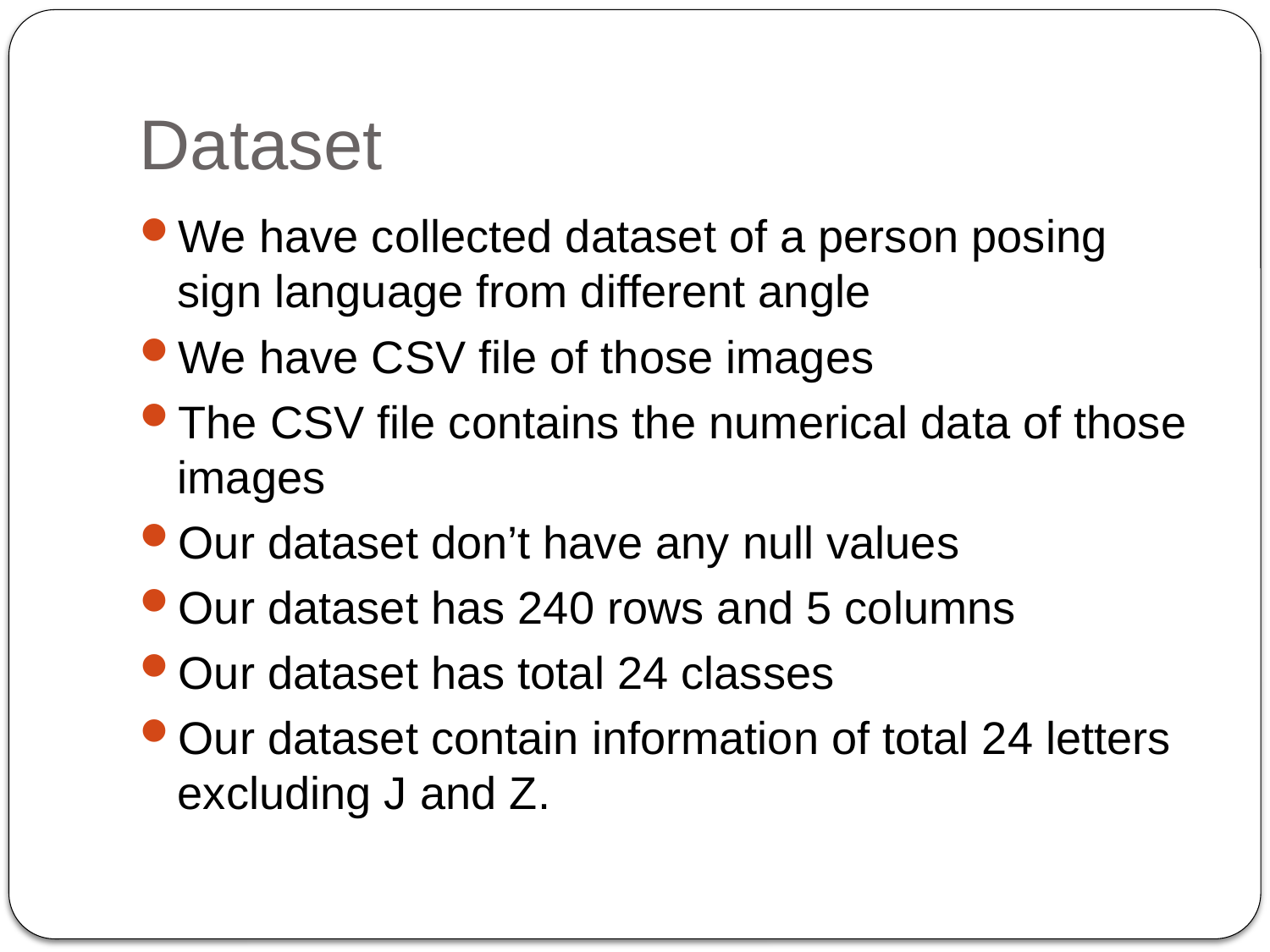

# Dataset
We have collected dataset of a person posing sign language from different angle
We have CSV file of those images
The CSV file contains the numerical data of those images
Our dataset don’t have any null values
Our dataset has 240 rows and 5 columns
Our dataset has total 24 classes
Our dataset contain information of total 24 letters excluding J and Z.